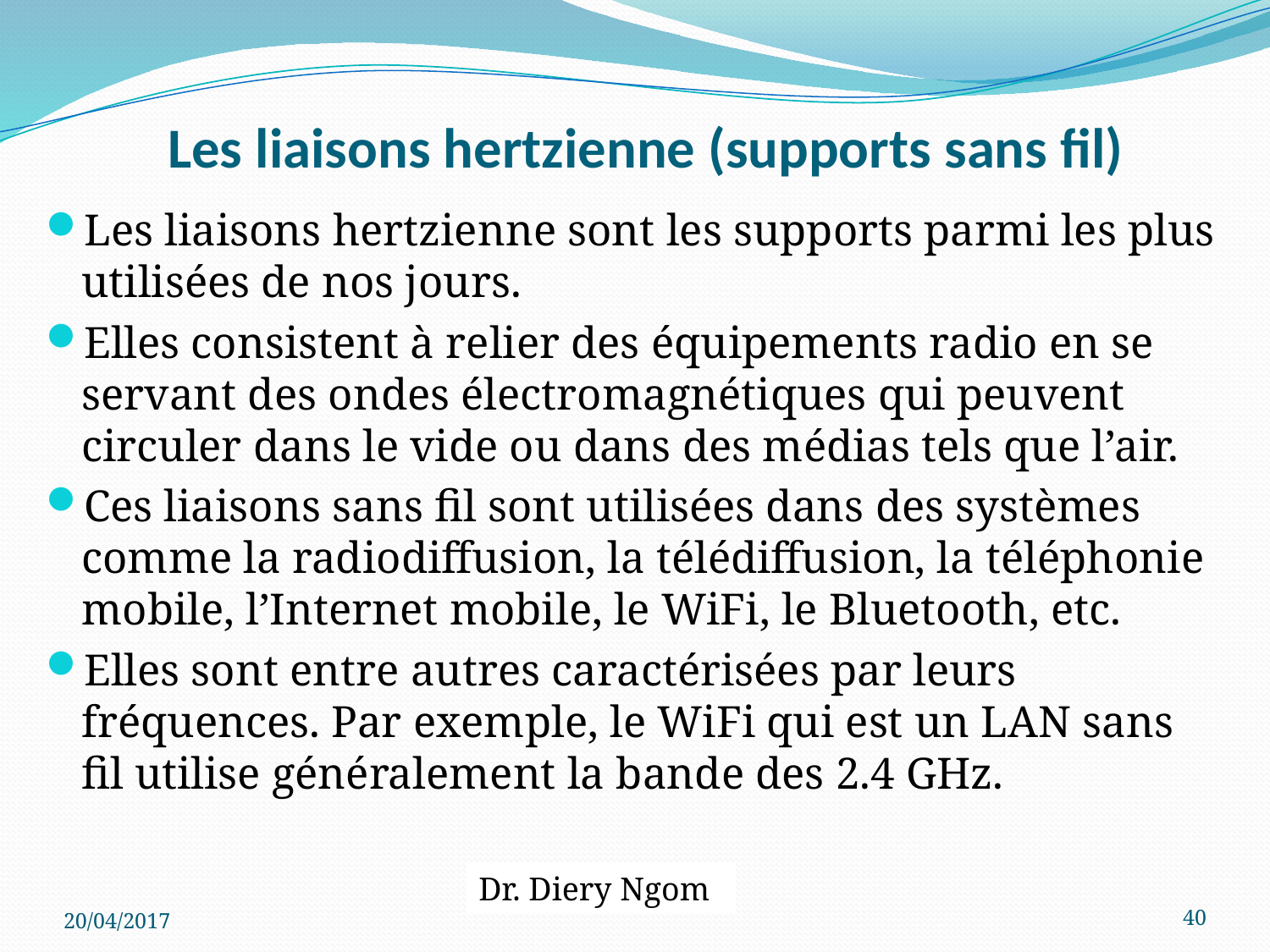

# Les liaisons hertzienne (supports sans fil)
Les liaisons hertzienne sont les supports parmi les plus utilisées de nos jours.
Elles consistent à relier des équipements radio en se servant des ondes électromagnétiques qui peuvent circuler dans le vide ou dans des médias tels que l’air.
Ces liaisons sans fil sont utilisées dans des systèmes comme la radiodiffusion, la télédiffusion, la téléphonie mobile, l’Internet mobile, le WiFi, le Bluetooth, etc.
Elles sont entre autres caractérisées par leurs fréquences. Par exemple, le WiFi qui est un LAN sans fil utilise généralement la bande des 2.4 GHz.

Dr. Diery Ngom
20/04/2017
40